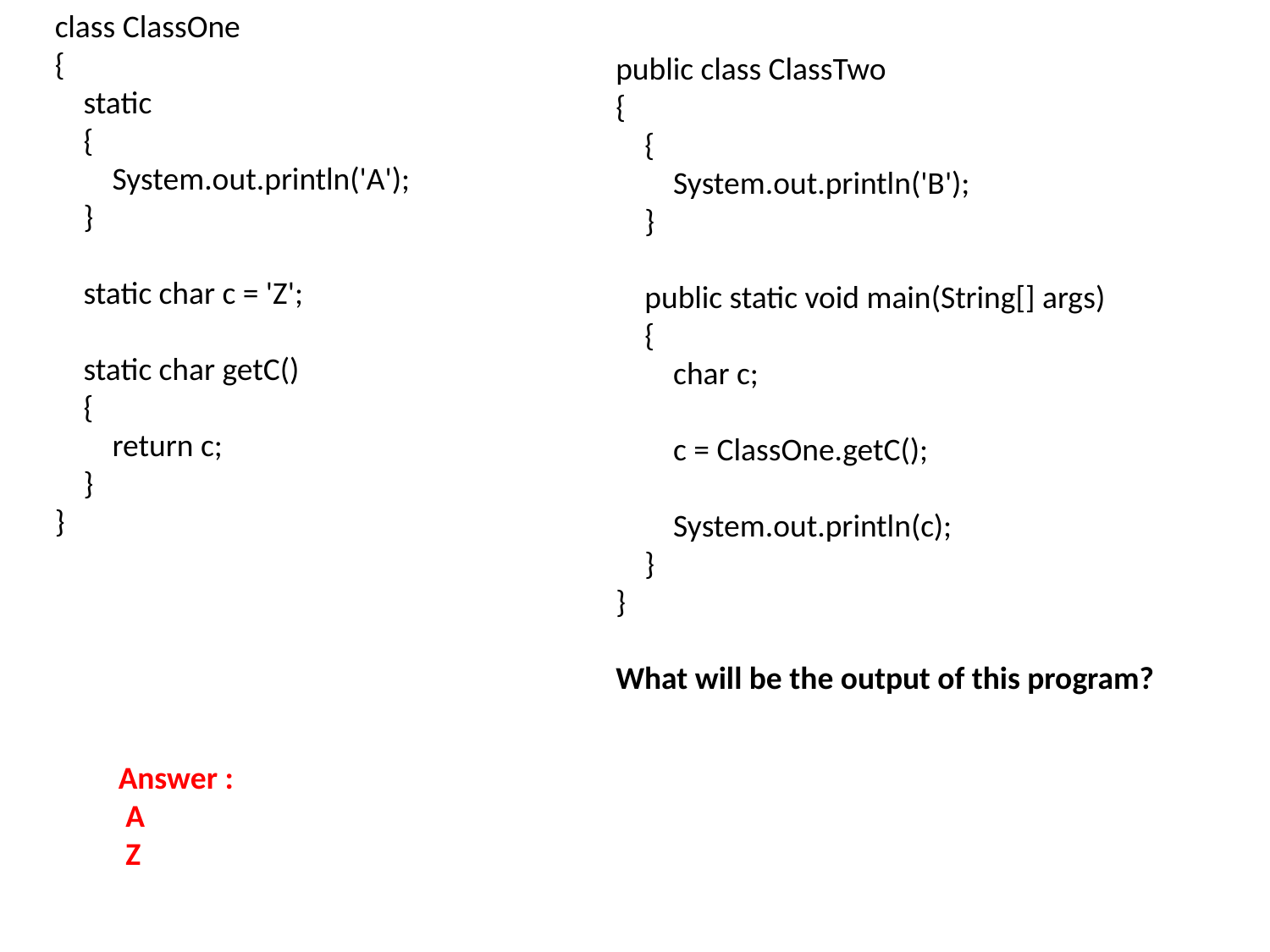

class ClassOne
{
    static
    {
        System.out.println('A');
    }

    static char c = 'Z';

    static char getC()
    {
        return c;
    }
}

public class ClassTwo
{
    {
        System.out.println('B');
    }

    public static void main(String[] args)
    {
        char c;

        c = ClassOne.getC();

        System.out.println(c);
    }
}

What will be the output of this program?
Answer :
 A
 Z